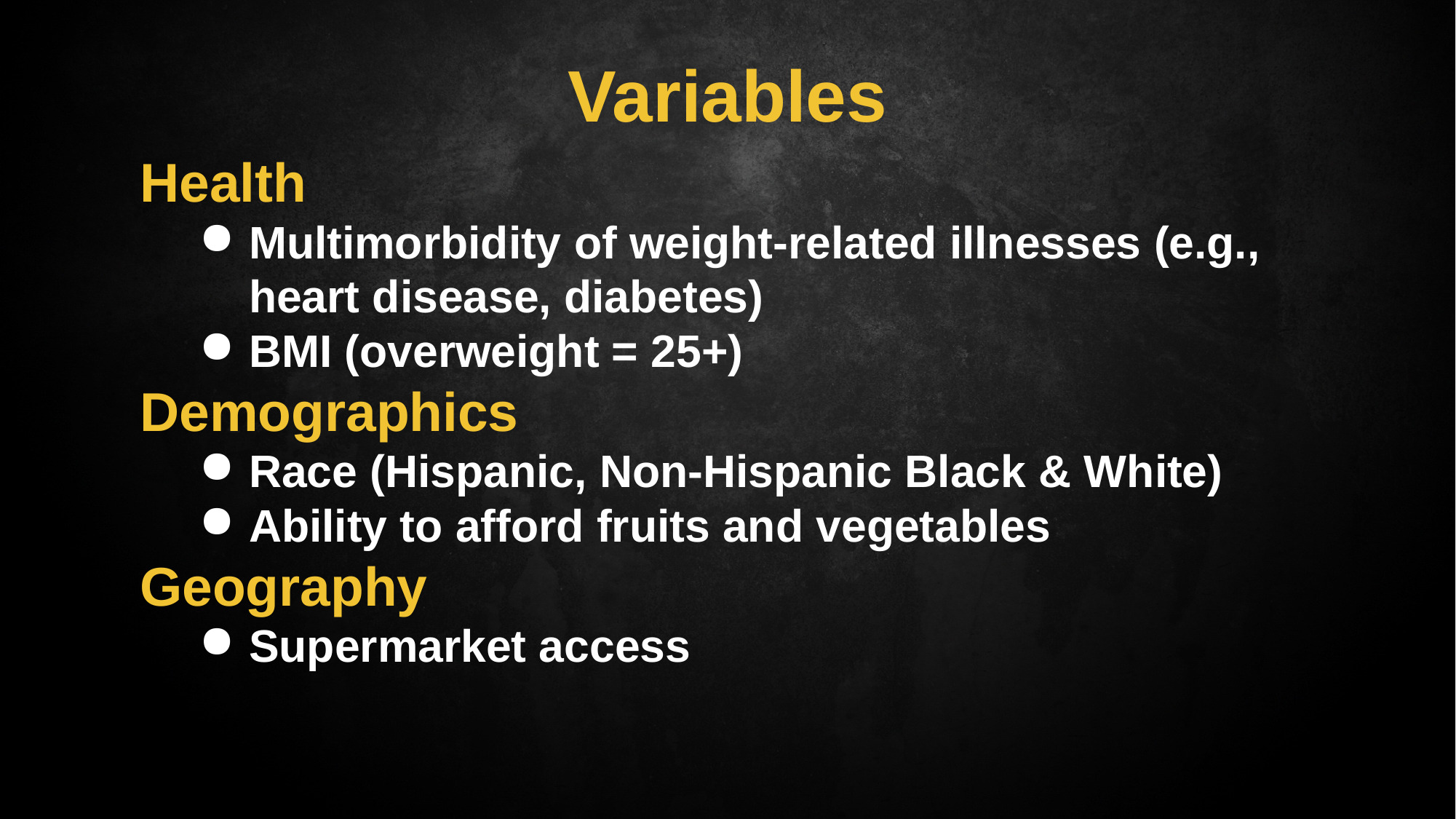

Variables
Health
Multimorbidity of weight-related illnesses (e.g., heart disease, diabetes)
BMI (overweight = 25+)
Demographics
Race (Hispanic, Non-Hispanic Black & White)
Ability to afford fruits and vegetables
Geography
Supermarket access